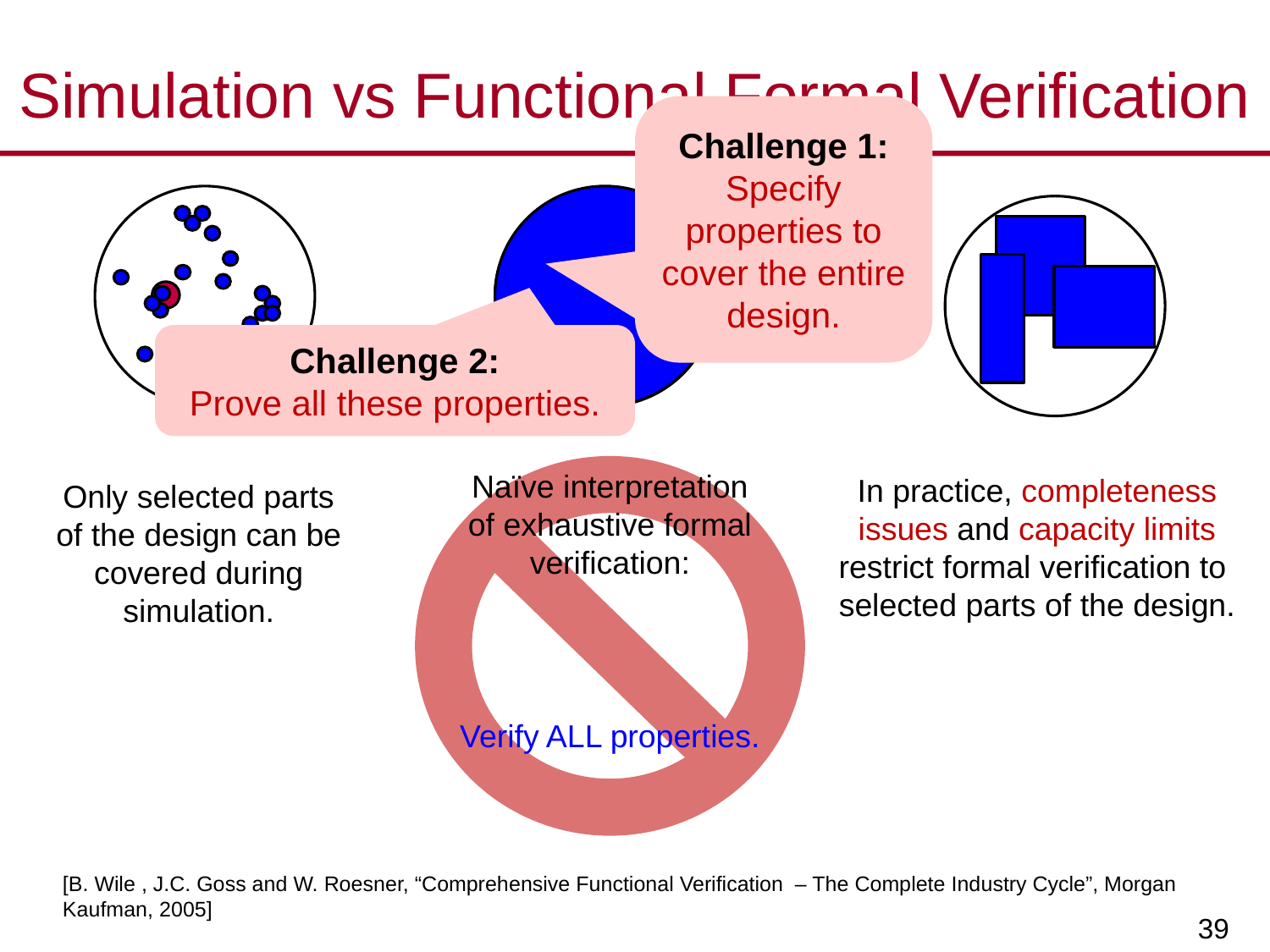

# Simulation vs Functional Formal Verification
Challenge 1:
Specify properties to cover the entire design.

Challenge 2:
Prove all these properties.

Naïve interpretation of exhaustive formal verification:
In practice, completeness issues and capacity limits restrict formal verification to  selected parts of the design.
Only selected parts of the design can be covered during simulation.
Verify ALL properties.
[B. Wile , J.C. Goss and W. Roesner, “Comprehensive Functional Verification  – The Complete Industry Cycle”, Morgan Kaufman, 2005]